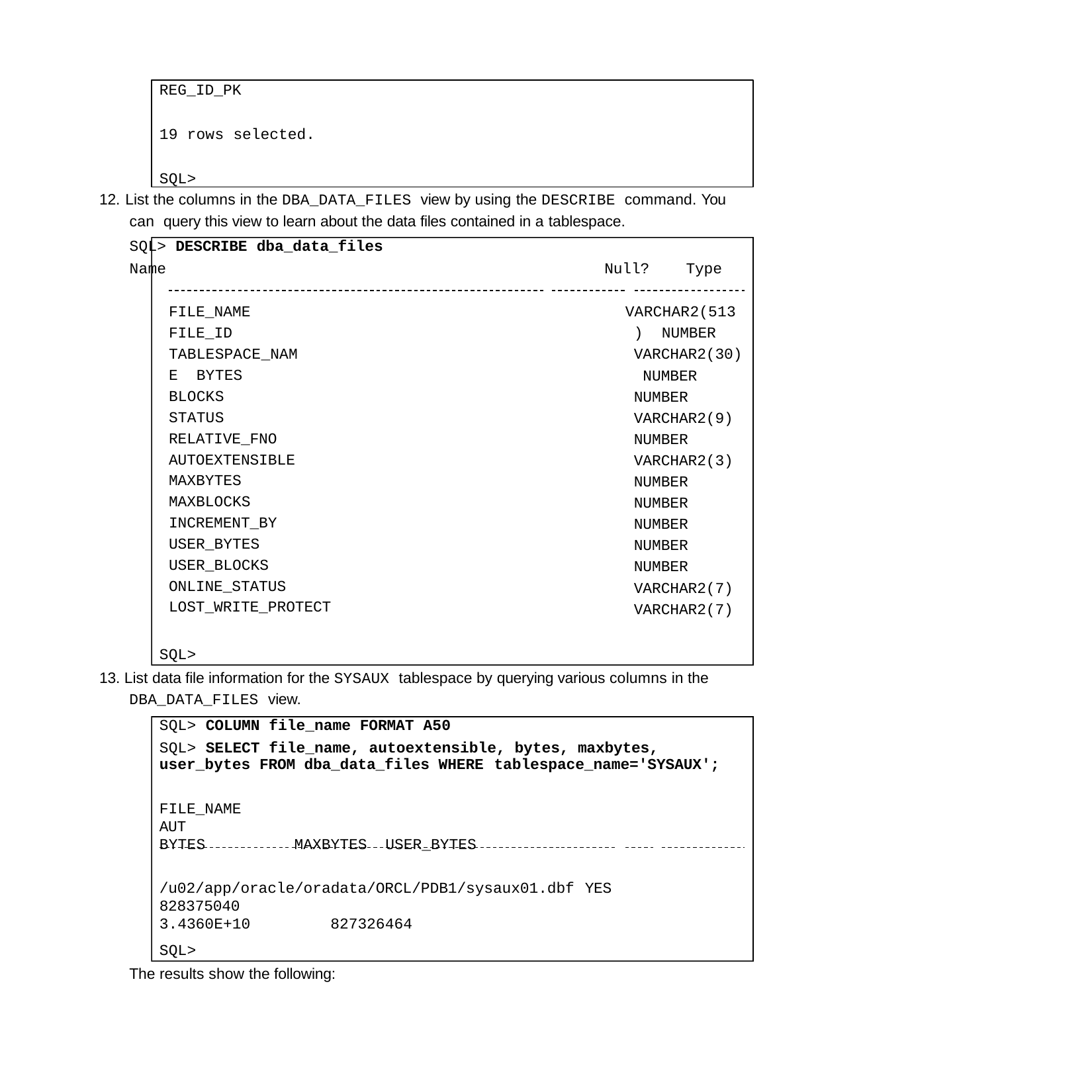

REG_ID_PK

19 rows selected.

SQL>
12. List the columns in the DBA_DATA_FILES view by using the DESCRIBE command. You can  query this view to learn about the data files contained in a tablespace.
SQL> DESCRIBE dba_data_files
Name	Null?	Type

VARCHAR2(513)  NUMBER  VARCHAR2(30)  NUMBER  NUMBER  VARCHAR2(9)  NUMBER  VARCHAR2(3)  NUMBER  NUMBER  NUMBER  NUMBER  NUMBER  VARCHAR2(7)  VARCHAR2(7)
FILE_NAME  FILE_ID  TABLESPACE_NAME  BYTES
BLOCKS
STATUS  RELATIVE_FNO  AUTOEXTENSIBLE  MAXBYTES  MAXBLOCKS  INCREMENT_BY  USER_BYTES  USER_BLOCKS  ONLINE_STATUS  LOST_WRITE_PROTECT
SQL>
13. List data file information for the SYSAUX tablespace by querying various columns in the
DBA_DATA_FILES view.
SQL> COLUMN file_name FORMAT A50
SQL> SELECT file_name, autoextensible, bytes, maxbytes,  user_bytes FROM dba_data_files WHERE tablespace_name='SYSAUX';

FILE_NAME	AUT
BYTES	MAXBYTES	USER_BYTES

/u02/app/oracle/oradata/ORCL/PDB1/sysaux01.dbf YES	828375040
3.4360E+10	827326464

SQL>
The results show the following: